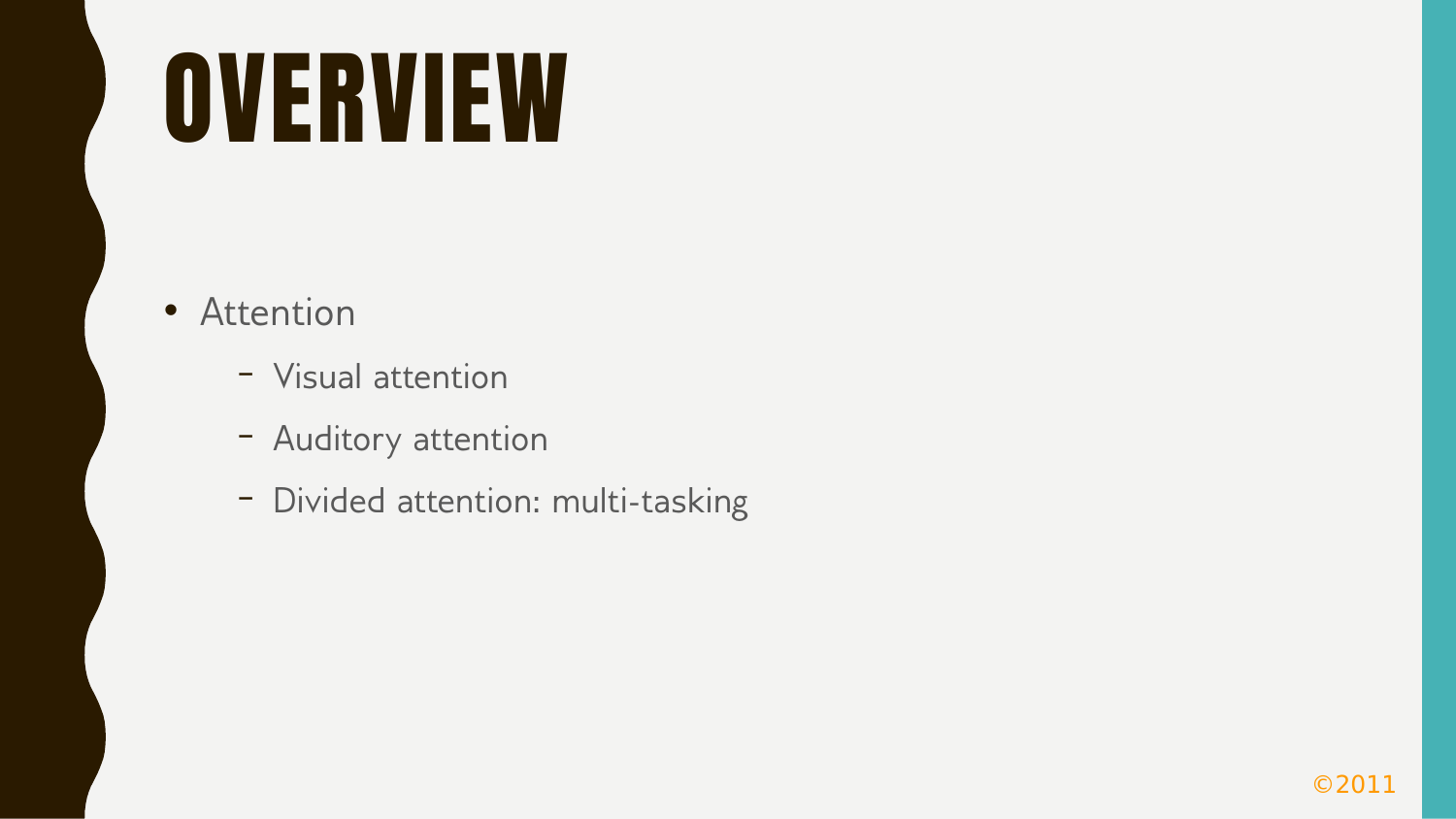

# Overview
Attention
Visual attention
Auditory attention
Divided attention: multi-tasking